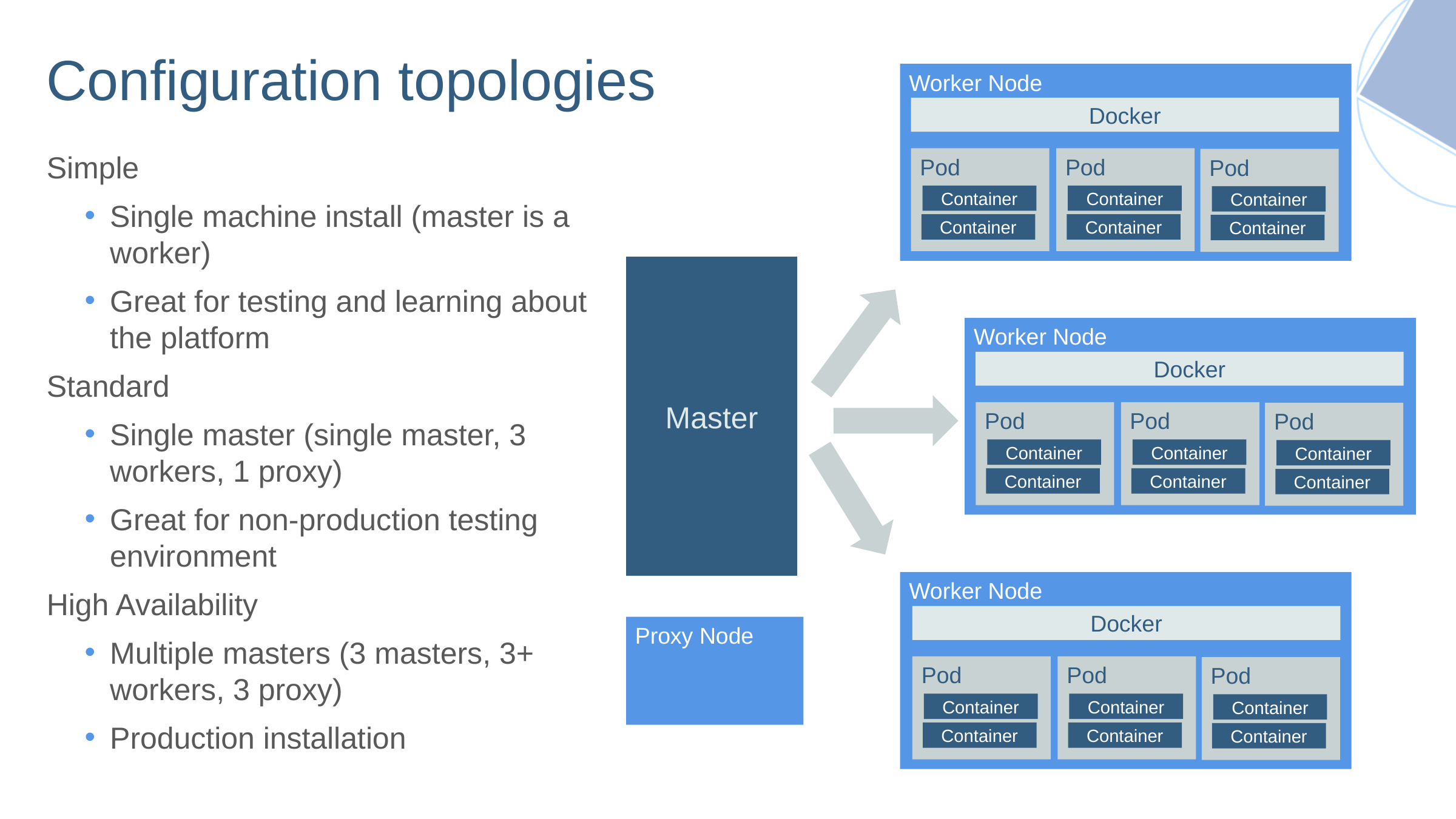

# Configuration topologies
Worker Node
Docker
Pod
Container
Container
Pod
Container
Container
Pod
Container
Container
Simple
Single machine install (master is a worker)
Great for testing and learning about the platform
Standard
Single master (single master, 3 workers, 1 proxy)
Great for non-production testing environment
High Availability
Multiple masters (3 masters, 3+ workers, 3 proxy)
Production installation

Master

Worker Node
Docker
Pod
Container
Container
Pod
Container
Container
Pod
Container
Container

Worker Node
Docker
Pod
Container
Container
Pod
Container
Container
Pod
Container
Container
Proxy Node